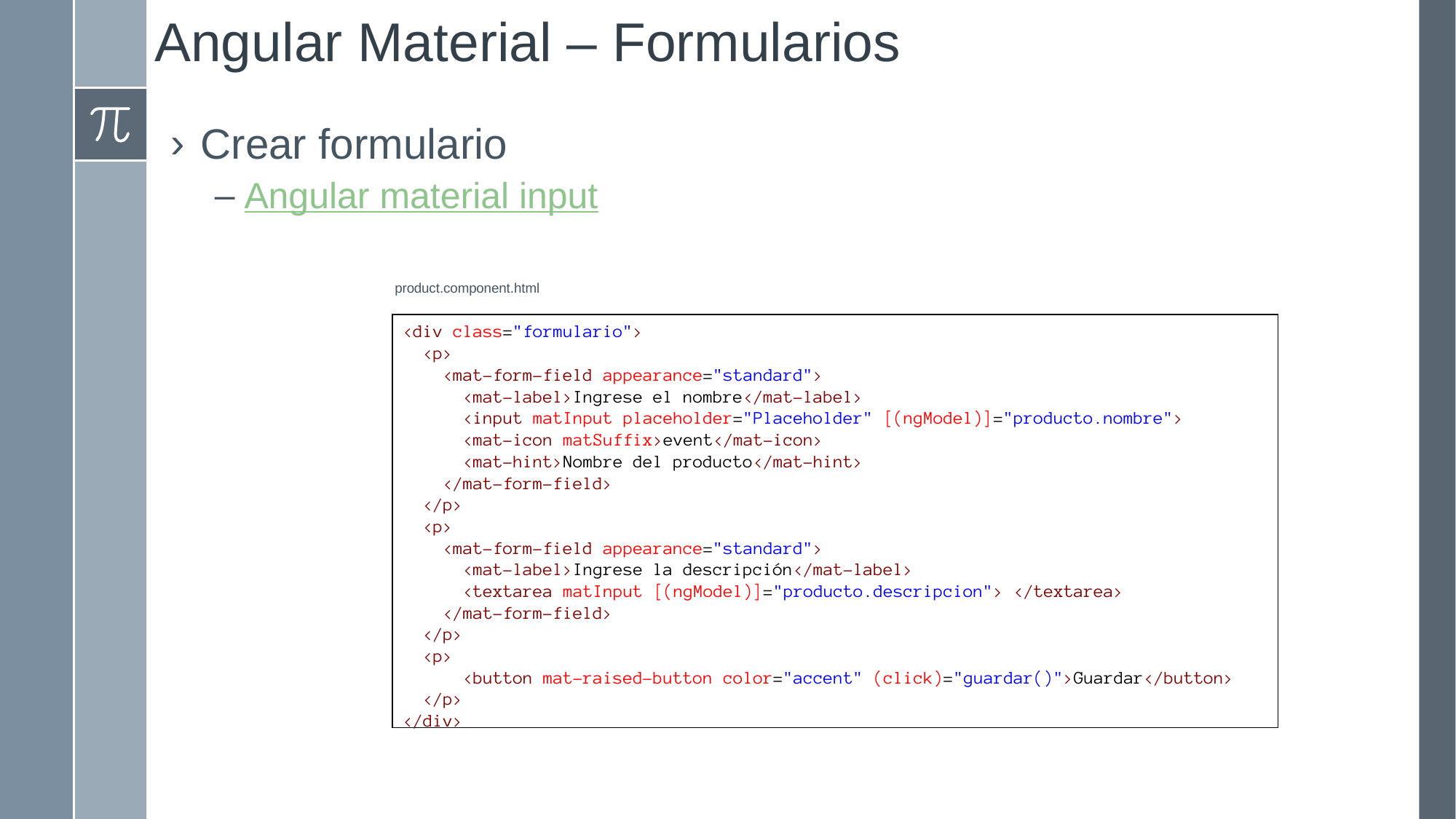

# Angular Material – Formularios
Crear formulario
Angular material input

product.component.html
<div class="formulario">
  <p>
    <mat-form-field appearance="standard">
      <mat-label>Ingrese el nombre</mat-label>
      <input matInput placeholder="Placeholder" [(ngModel)]="producto.nombre">
      <mat-icon matSuffix>event</mat-icon>
      <mat-hint>Nombre del producto</mat-hint>
    </mat-form-field>
  </p>
  <p>
    <mat-form-field appearance="standard">
      <mat-label>Ingrese la descripción</mat-label>
      <textarea matInput [(ngModel)]="producto.descripcion"> </textarea>
    </mat-form-field>
  </p>
  <p>
      <button mat-raised-button color="accent" (click)="guardar()">Guardar</button>
  </p>
</div>